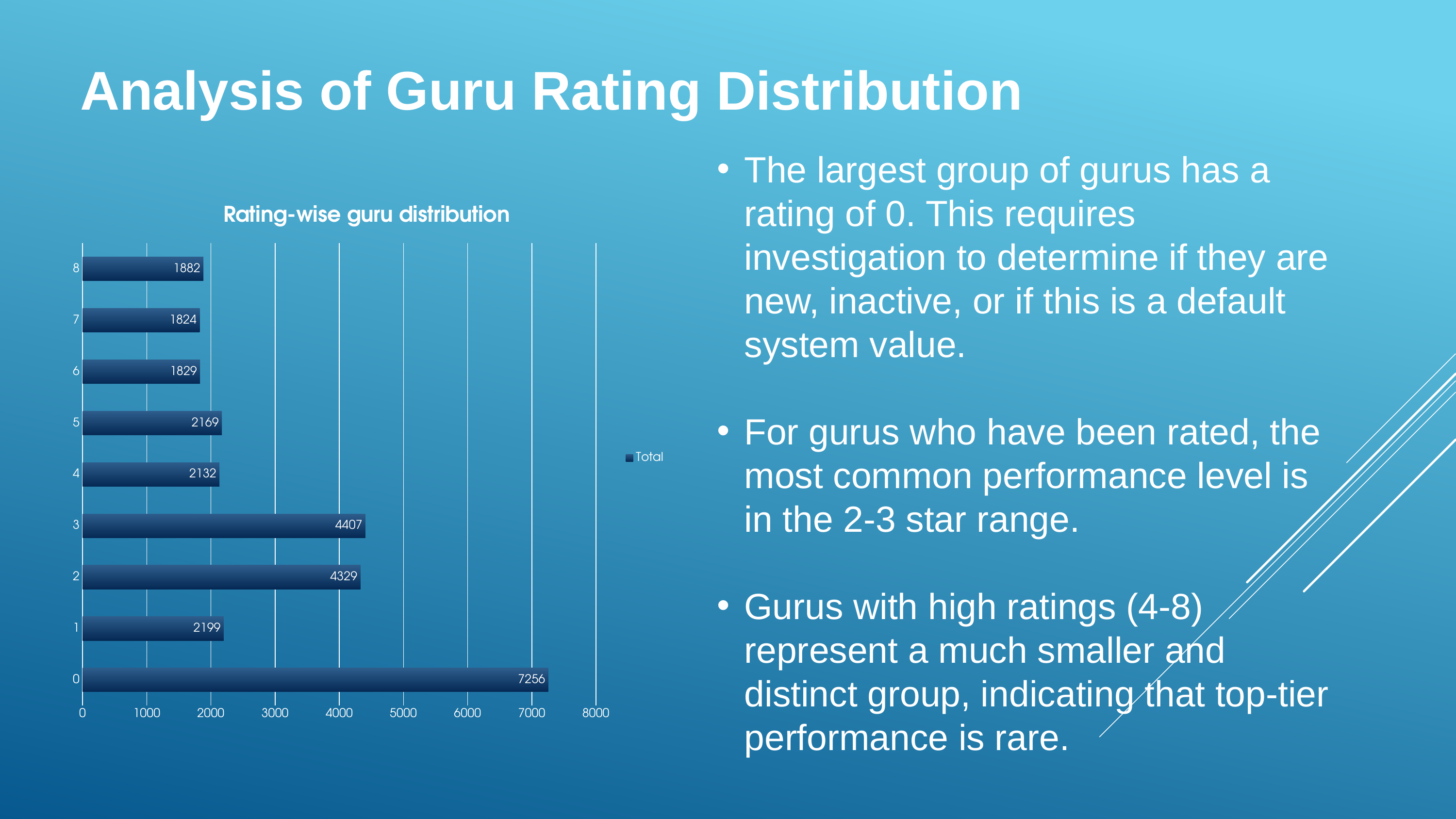

Analysis of Guru Rating Distribution
The largest group of gurus has a rating of 0. This requires investigation to determine if they are new, inactive, or if this is a default system value.

For gurus who have been rated, the most common performance level is in the 2-3 star range.

Gurus with high ratings (4-8) represent a much smaller and distinct group, indicating that top-tier performance is rare.

### Chart: Rating-wise guru distribution

| Category | Total |
|---|---|
| 0 | 7256.0 |
| 1 | 2199.0 |
| 2 | 4329.0 |
| 3 | 4407.0 |
| 4 | 2132.0 |
| 5 | 2169.0 |
| 6 | 1829.0 |
| 7 | 1824.0 |
| 8 | 1882.0 |